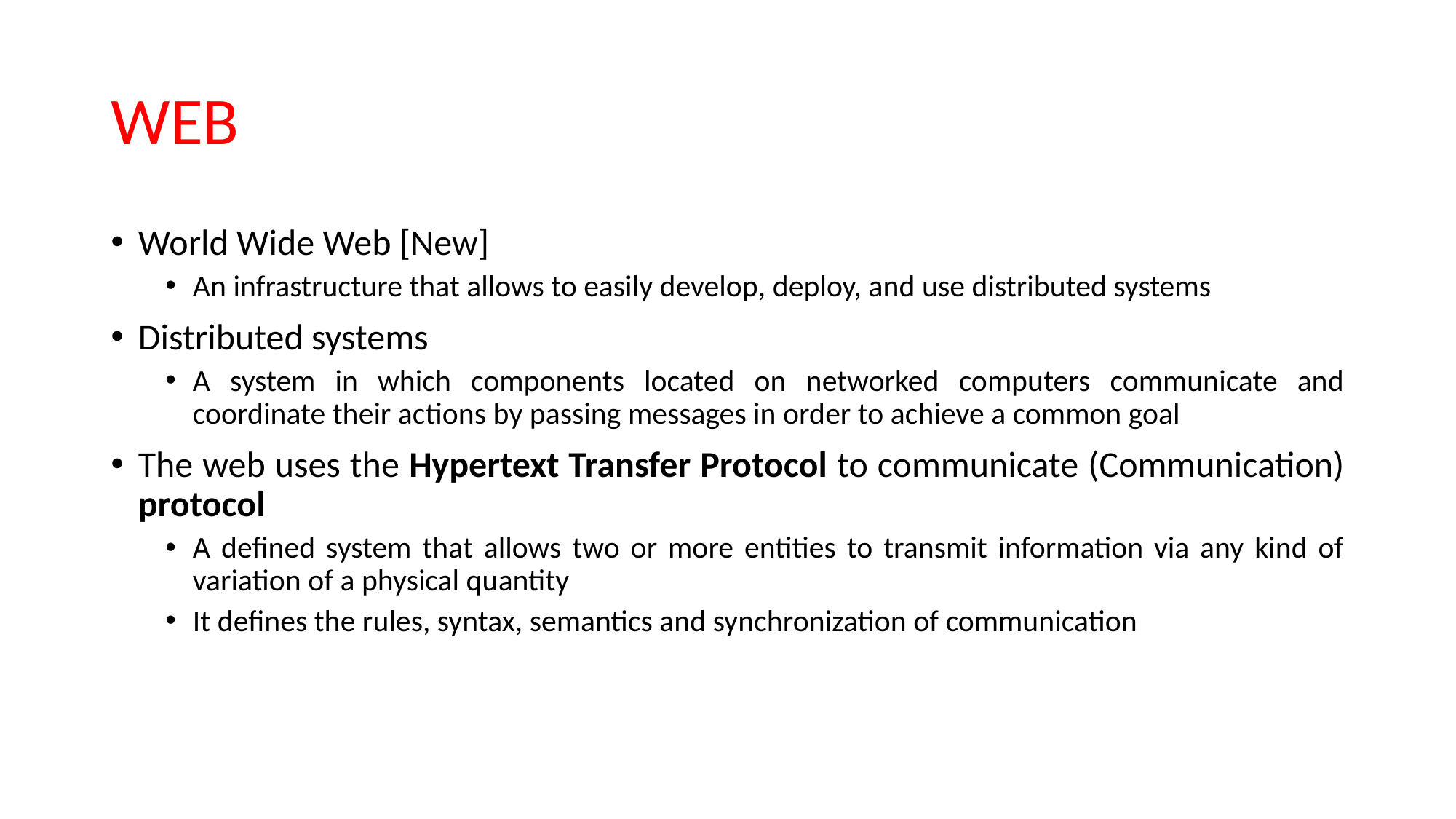

# WEB
World Wide Web [New]
An infrastructure that allows to easily develop, deploy, and use distributed systems
Distributed systems
A system in which components located on networked computers communicate and coordinate their actions by passing messages in order to achieve a common goal
The web uses the Hypertext Transfer Protocol to communicate (Communication) protocol
A defined system that allows two or more entities to transmit information via any kind of variation of a physical quantity
It defines the rules, syntax, semantics and synchronization of communication